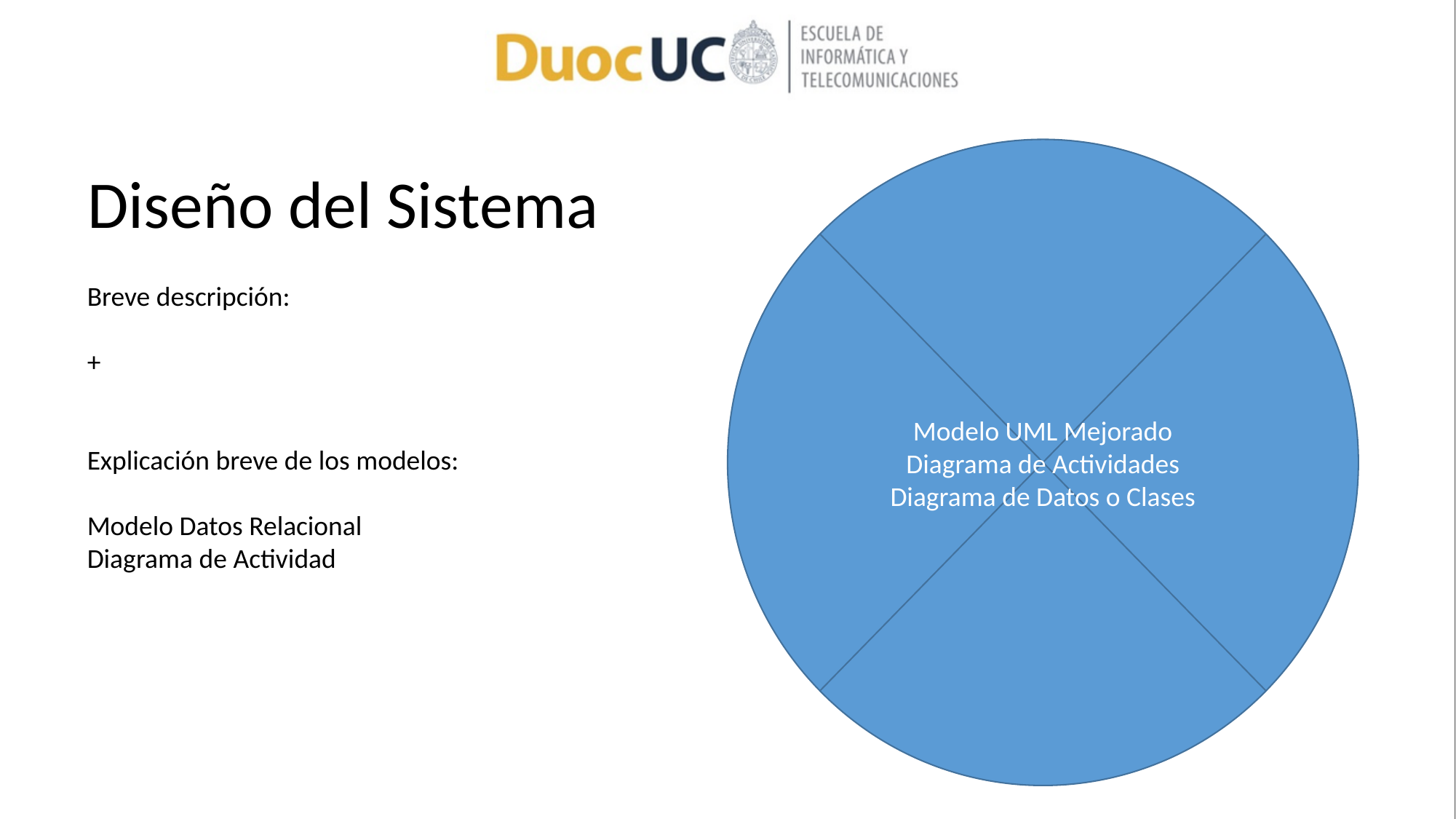

# Diseño del Sistema
Modelo UML Mejorado
Diagrama de Actividades
Diagrama de Datos o Clases
Breve descripción:

+

Explicación breve de los modelos:

Modelo Datos Relacional
Diagrama de Actividad